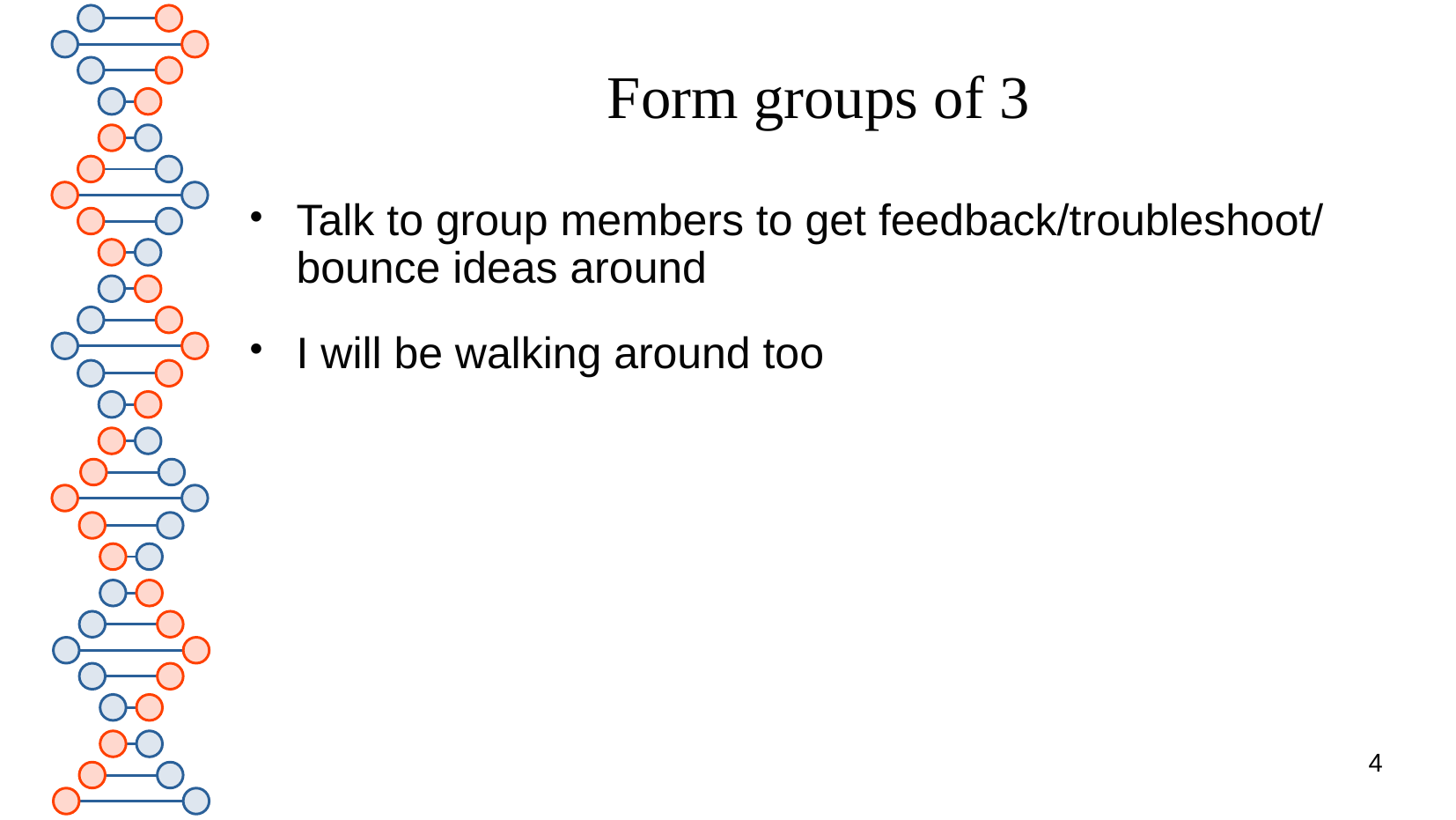

# Form groups of 3
Talk to group members to get feedback/troubleshoot/ bounce ideas around
I will be walking around too
4